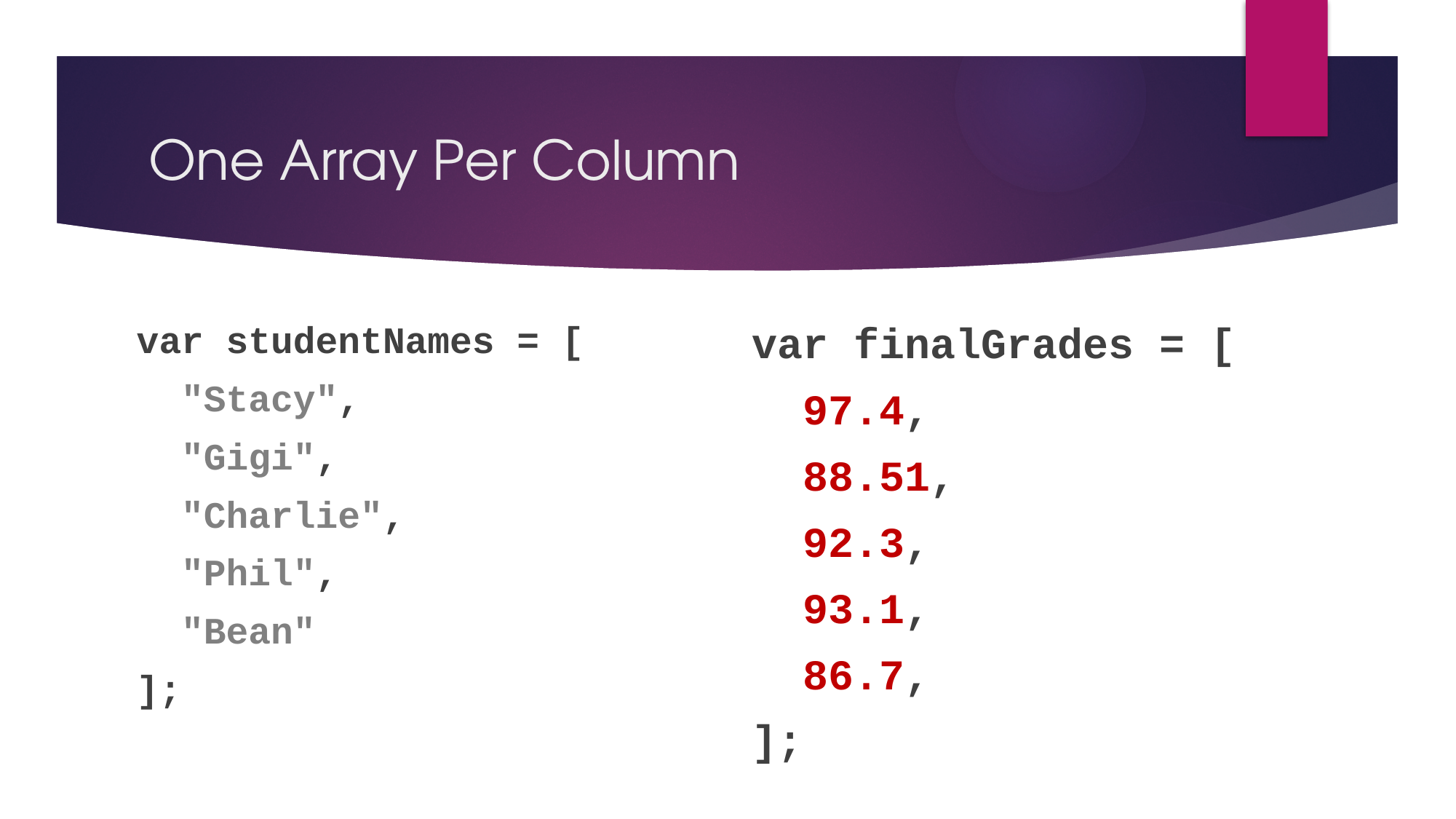

# One Array Per Column
var studentNames = [
  "Stacy",
  "Gigi",
  "Charlie",
  "Phil",
  "Bean"
];

var finalGrades = [
  97.4,
  88.51,
  92.3,
  93.1,
  86.7,
];